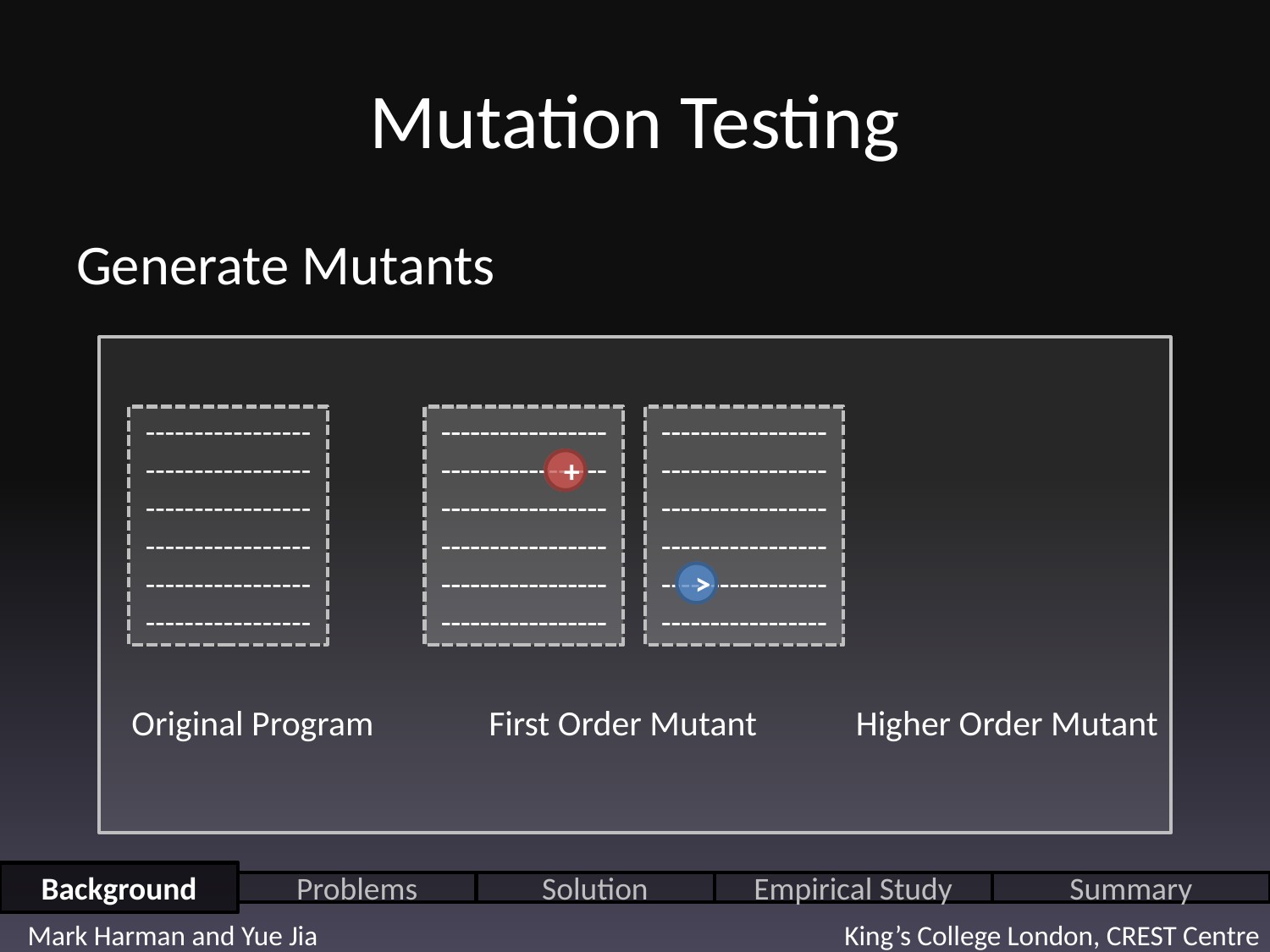

# Mutation Testing
Generate Mutants

------------------------------------------------------------------------------------------------------
------------------------------------------------------------------------------------------------------
+
------------------------------------------------------------------------------------------------------
+
------------------------------------------------------------------------------------------------------
>
------------------------------------------------------------------------------------------------------
>
Original Program
First Order Mutant
Higher Order Mutant
Background
Problems
Solution
Empirical Study
Summary
Mark Harman and Yue Jia                                                                                   King’s College London, CREST Centre